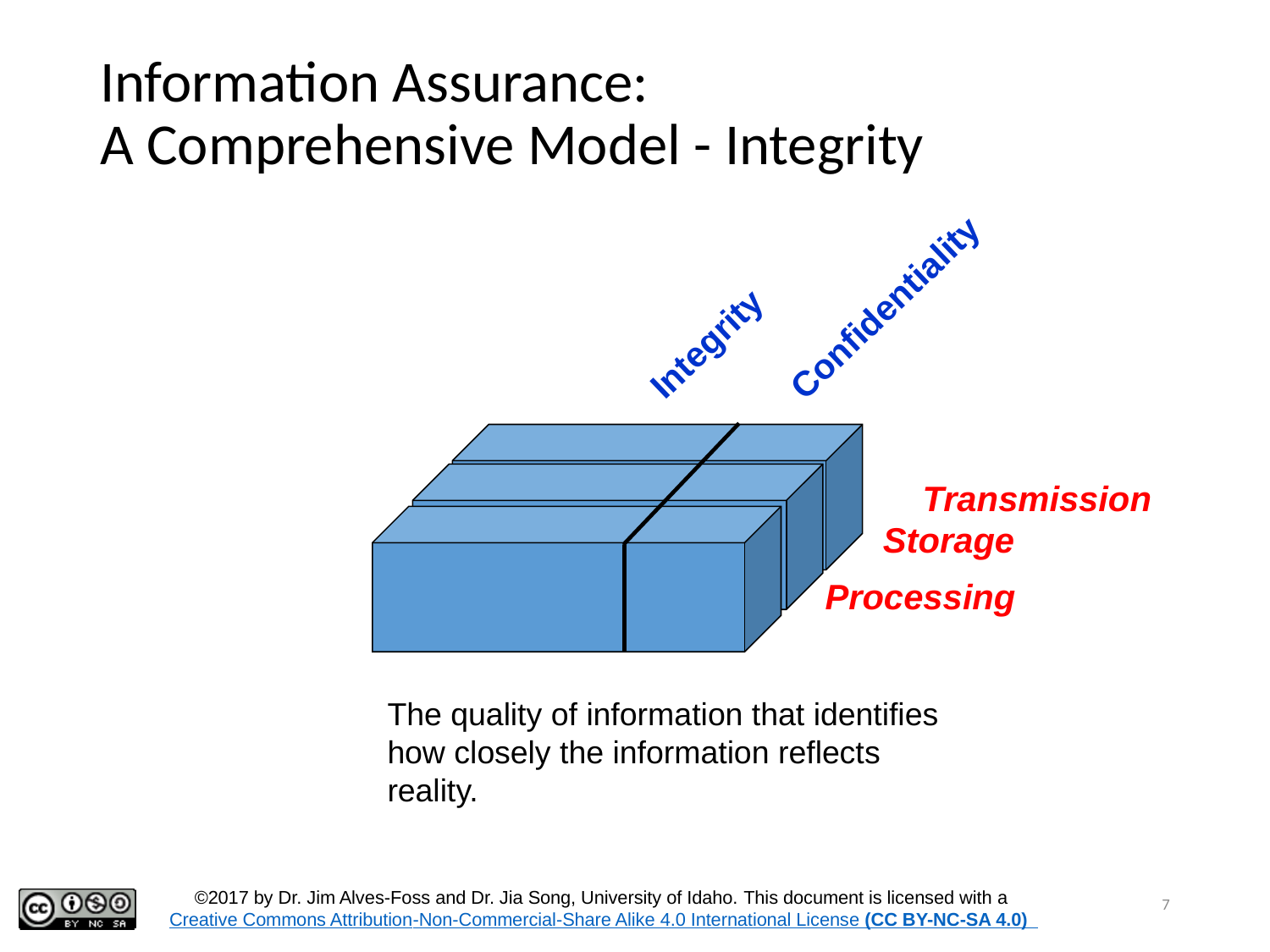

# Information Assurance: A Comprehensive Model - Integrity
Confidentiality
Integrity

Transmission

Storage

Processing
The quality of information that identifies how closely the information reflects reality.
7